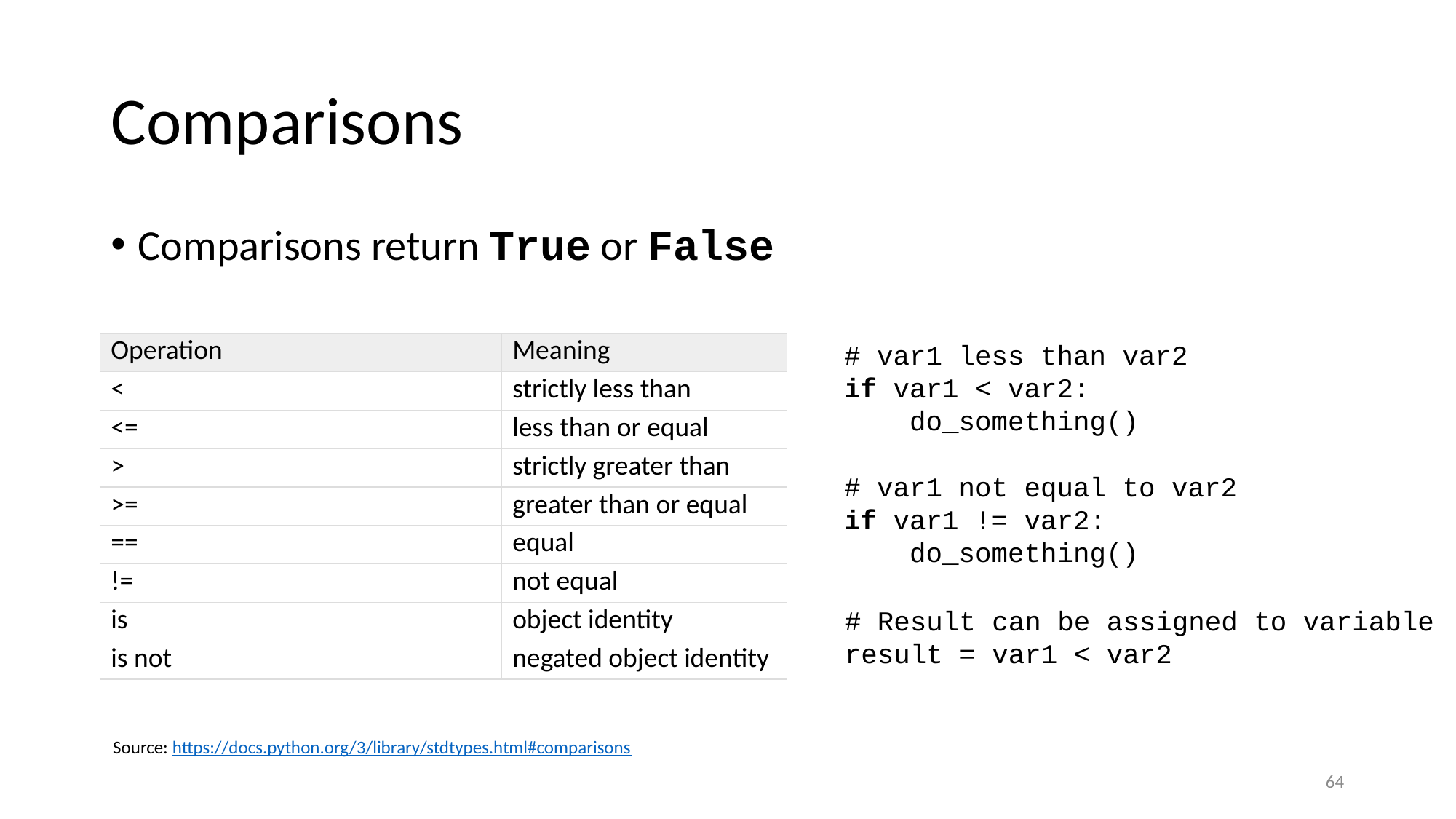

# Comparisons
Comparisons return True or False
# var1 less than var2
if var1 < var2:
    do_something()
| Operation | Meaning |
| --- | --- |
| < | strictly less than |
| <= | less than or equal |
| > | strictly greater than |
| >= | greater than or equal |
| == | equal |
| != | not equal |
| is | object identity |
| is not | negated object identity |
# var1 not equal to var2
if var1 != var2:
    do_something()
# Result can be assigned to variable
result = var1 < var2
Source: https://docs.python.org/3/library/stdtypes.html#comparisons
64